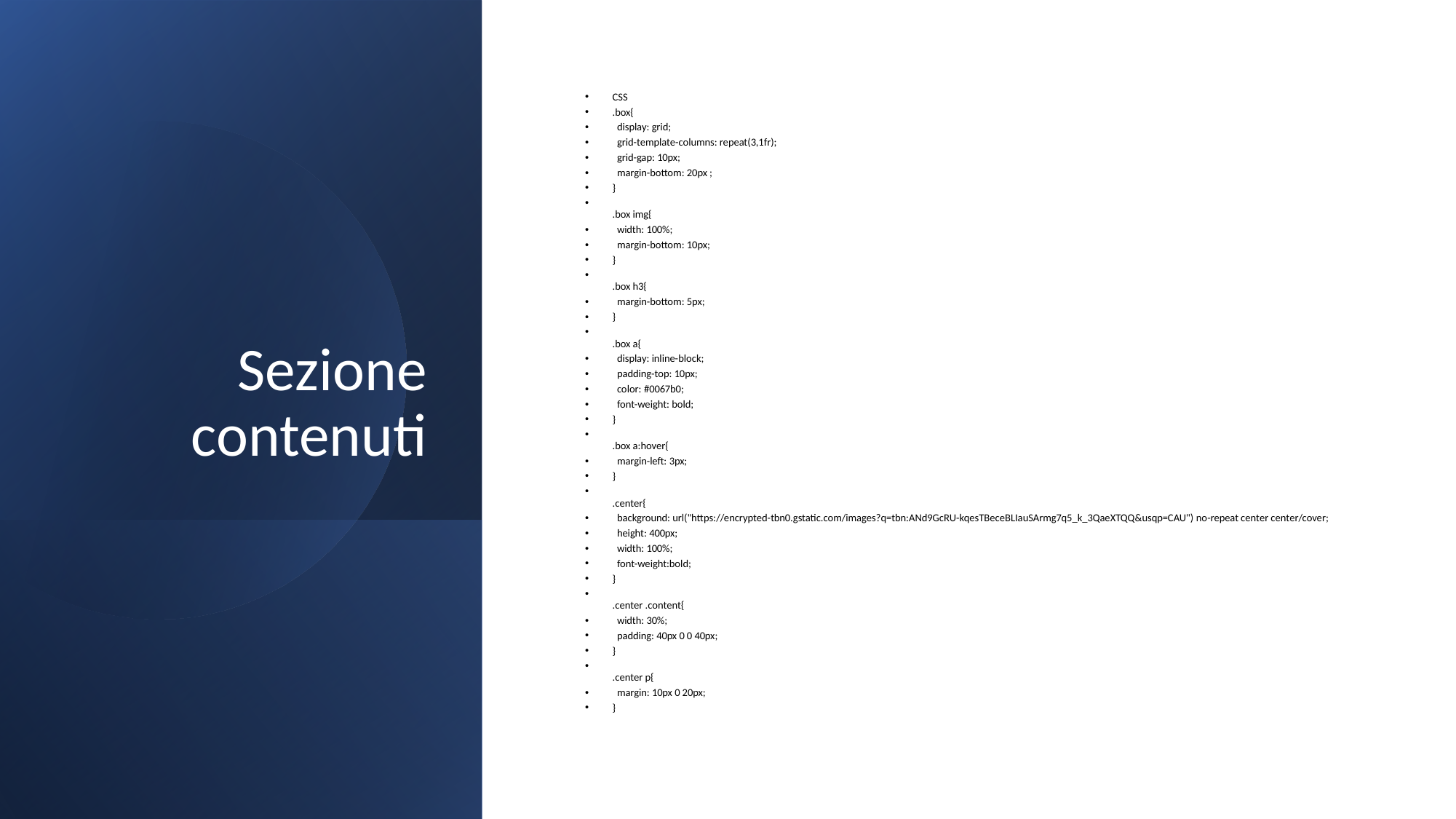

# Sezione contenuti
CSS
.box{
  display: grid;
  grid-template-columns: repeat(3,1fr);
  grid-gap: 10px;
  margin-bottom: 20px ;
}
.box img{
  width: 100%;
  margin-bottom: 10px;
}
.box h3{
  margin-bottom: 5px;
}
.box a{
  display: inline-block;
  padding-top: 10px;
  color: #0067b0;
  font-weight: bold;
}
.box a:hover{
  margin-left: 3px;
}
.center{
  background: url("https://encrypted-tbn0.gstatic.com/images?q=tbn:ANd9GcRU-kqesTBeceBLIauSArmg7q5_k_3QaeXTQQ&usqp=CAU") no-repeat center center/cover;
  height: 400px;
  width: 100%;
  font-weight:bold;
}
.center .content{
  width: 30%;
  padding: 40px 0 0 40px;
}
.center p{
  margin: 10px 0 20px;
}